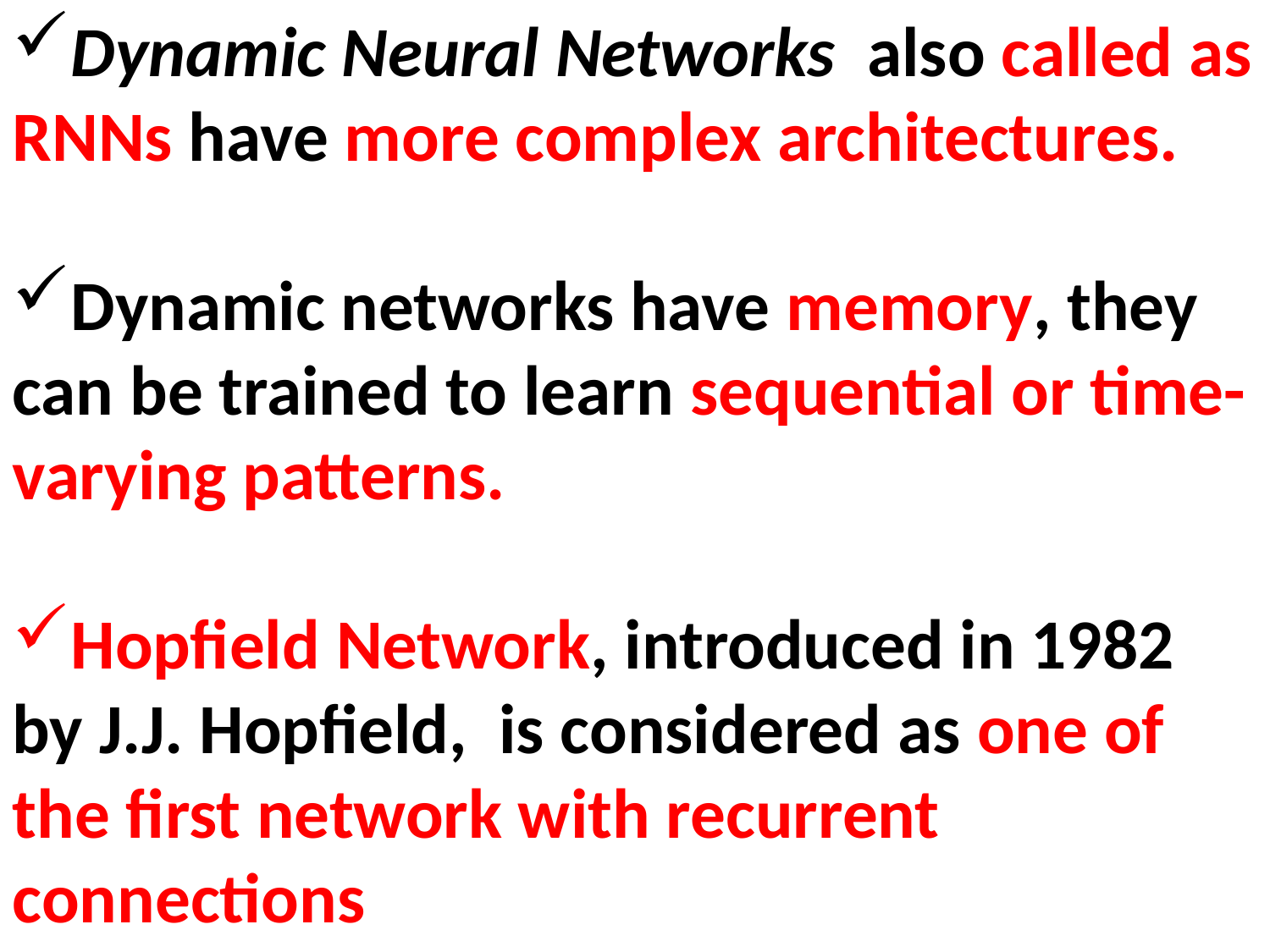

Dynamic Neural Networks  also called as RNNs have more complex architectures.

Dynamic networks have memory, they can be trained to learn sequential or time-varying patterns.

Hopfield Network, introduced in 1982 by J.J. Hopfield,  is considered as one of the first network with recurrent connections